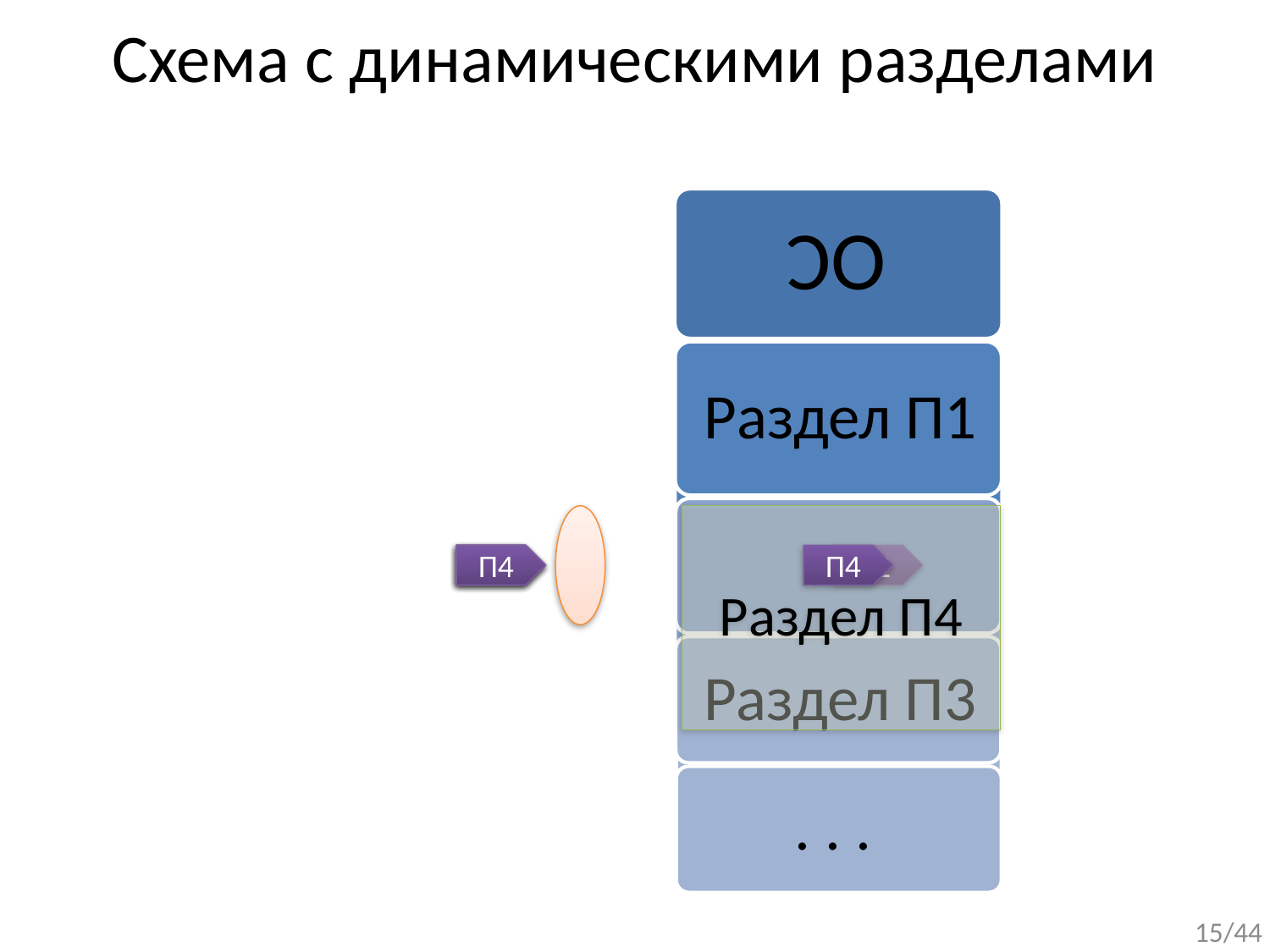

# Схема с динамическими разделами

ОС
. . .
ОС
Раздел П1
. . .
ОС
Раздел П1
Раздел П2
. . .
ОС
Раздел П1
Раздел П2
Раздел П3
. . .
ОС
Раздел П1
. . .
Раздел П3
. . .

Раздел П4
П1
П2
П3
П4
П4
П2
15/44